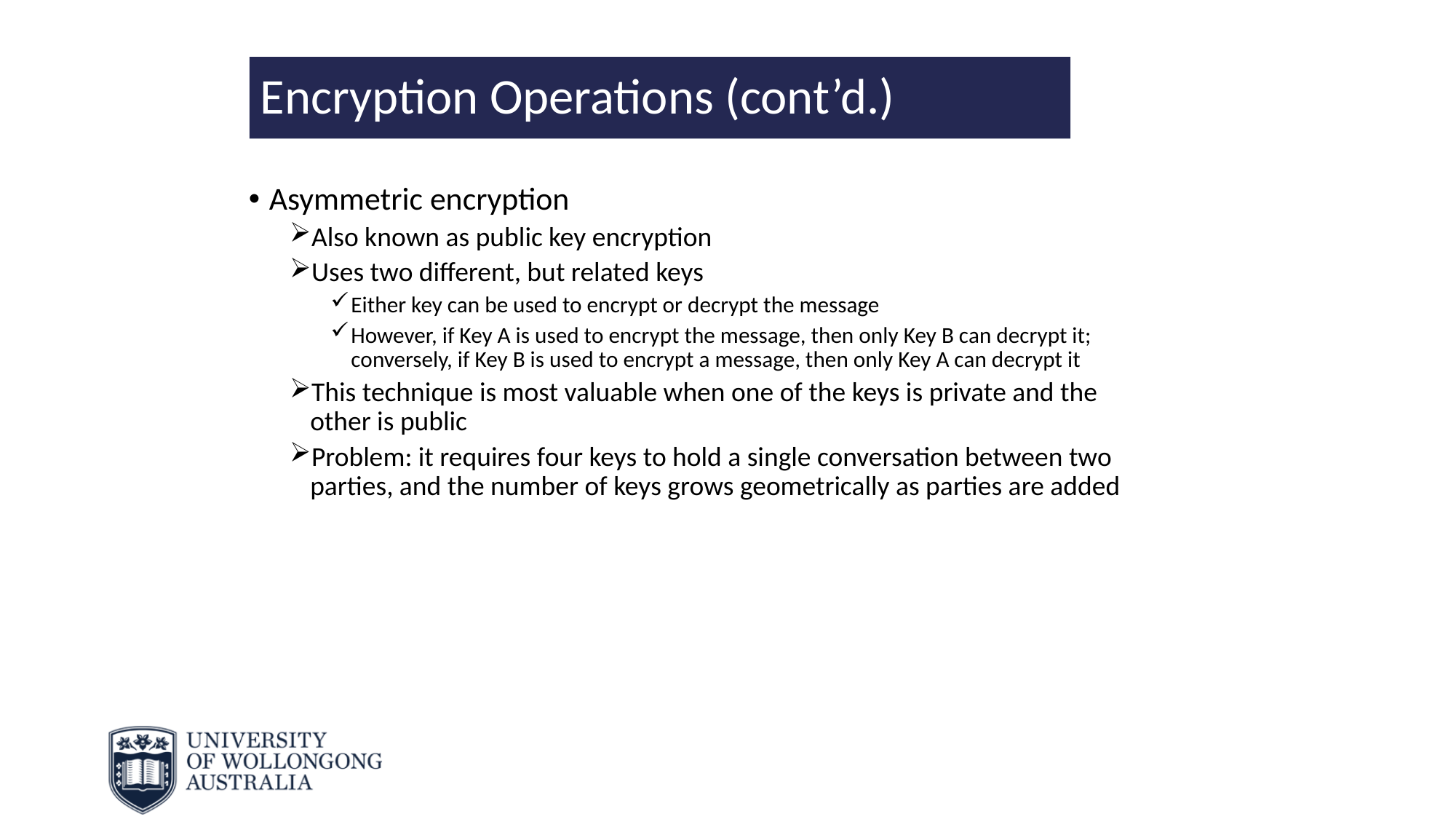

# Encryption Operations (cont’d.)
Asymmetric encryption
Also known as public key encryption
Uses two different, but related keys
Either key can be used to encrypt or decrypt the message
However, if Key A is used to encrypt the message, then only Key B can decrypt it; conversely, if Key B is used to encrypt a message, then only Key A can decrypt it
This technique is most valuable when one of the keys is private and the other is public
Problem: it requires four keys to hold a single conversation between two parties, and the number of keys grows geometrically as parties are added